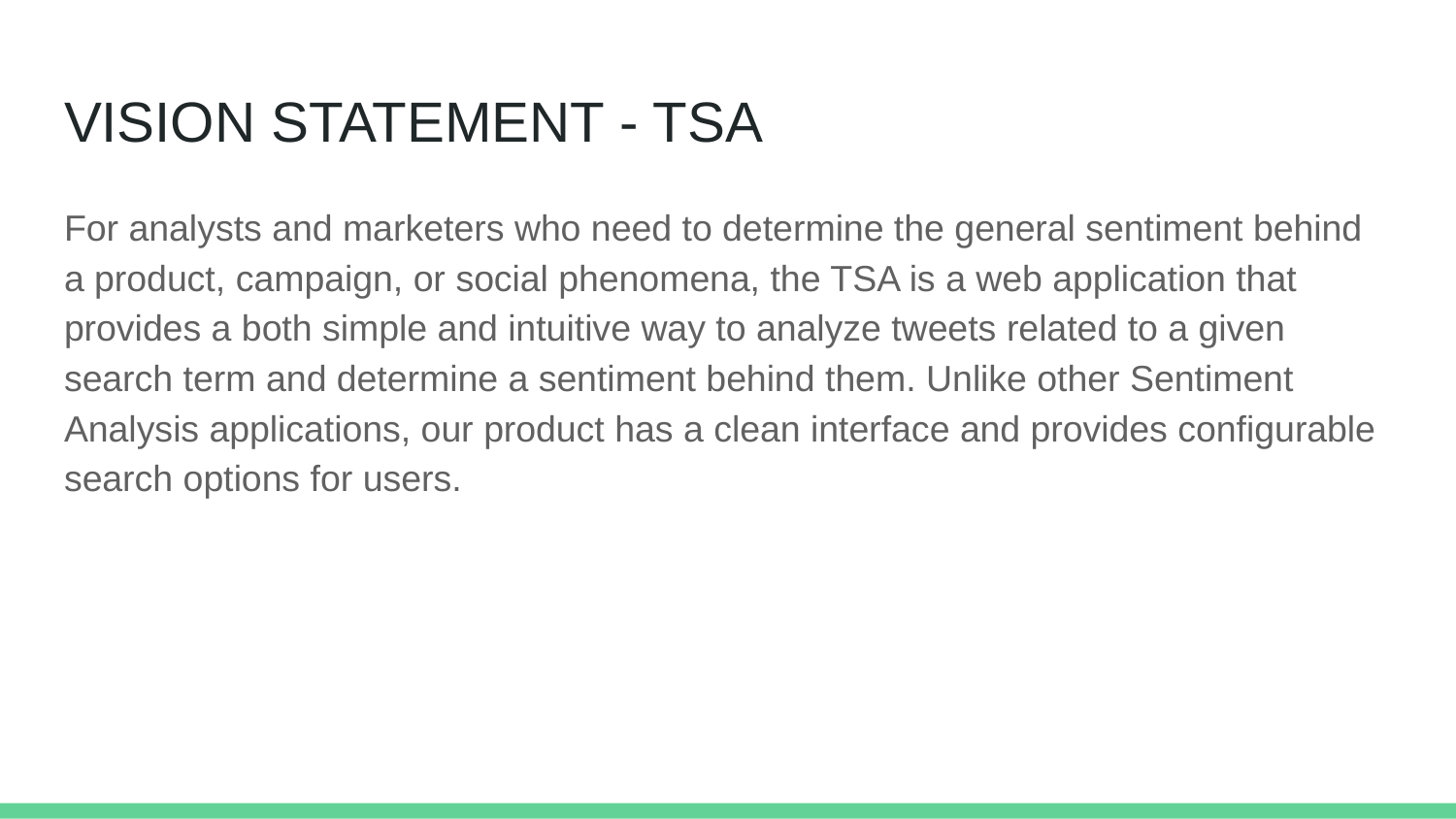

# VISION STATEMENT - TSA
For analysts and marketers who need to determine the general sentiment behind a product, campaign, or social phenomena, the TSA is a web application that provides a both simple and intuitive way to analyze tweets related to a given search term and determine a sentiment behind them. Unlike other Sentiment Analysis applications, our product has a clean interface and provides configurable search options for users.